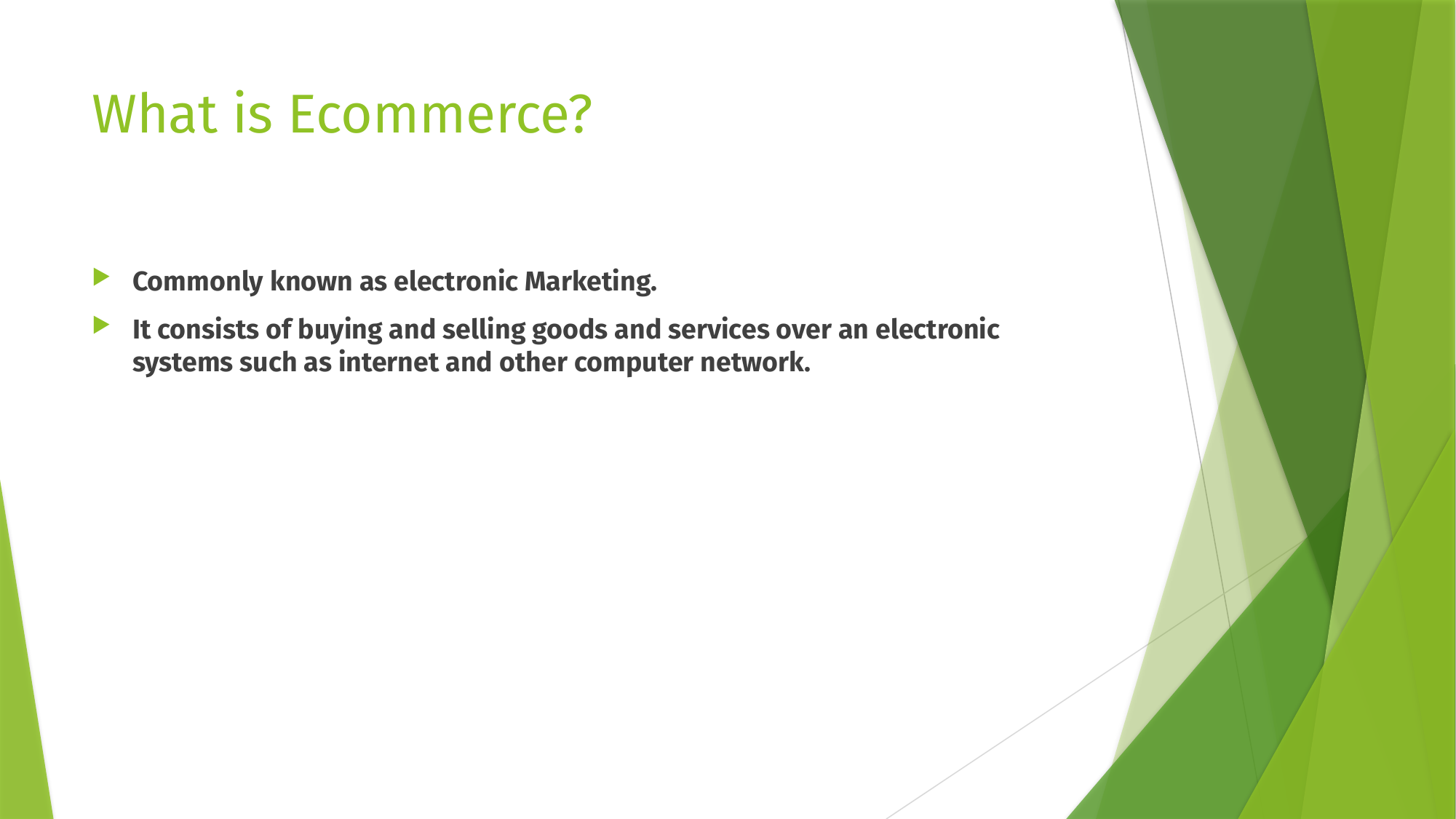

# What is Ecommerce?
Commonly known as electronic Marketing.
It consists of buying and selling goods and services over an electronic systems such as internet and other computer network.